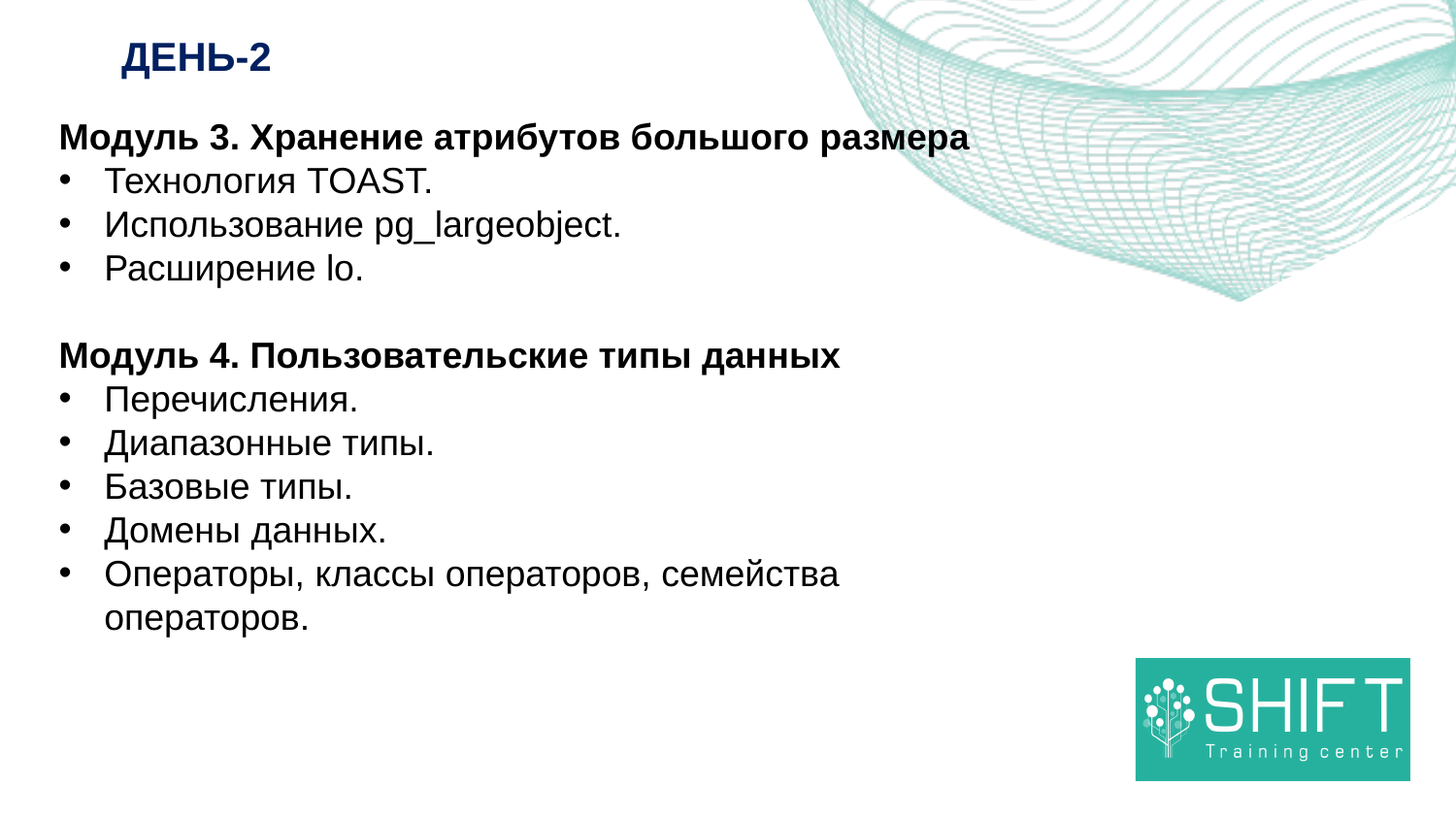

ДЕНЬ-2
Модуль 3. Хранение атрибутов большого размера
Технология TOAST.
Использование pg_largeobject.
Расширение lo.

Модуль 4. Пользовательские типы данных
Перечисления.
Диапазонные типы.
Базовые типы.
Домены данных.
Операторы, классы операторов, семейства операторов.